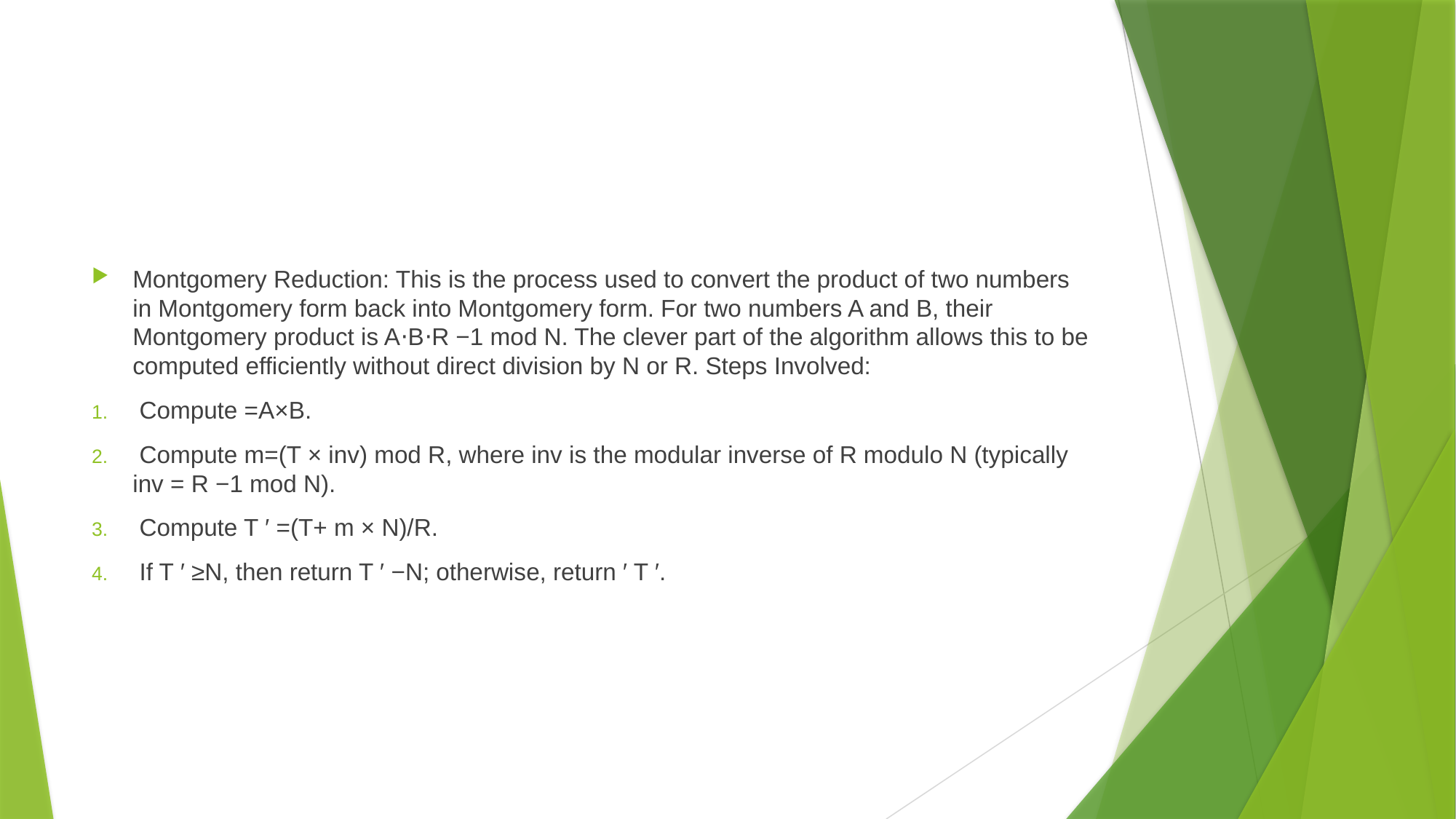

#
Montgomery Reduction: This is the process used to convert the product of two numbers in Montgomery form back into Montgomery form. For two numbers A and B, their Montgomery product is A⋅B⋅R −1 mod N. The clever part of the algorithm allows this to be computed efficiently without direct division by N or R. Steps Involved:
 Compute =A×B.
 Compute m=(T × inv) mod R, where inv is the modular inverse of R modulo N (typically inv = R −1 mod N).
 Compute T ′ =(T+ m × N)/R.
 If T ′ ≥N, then return T ′ −N; otherwise, return ′ T ′.